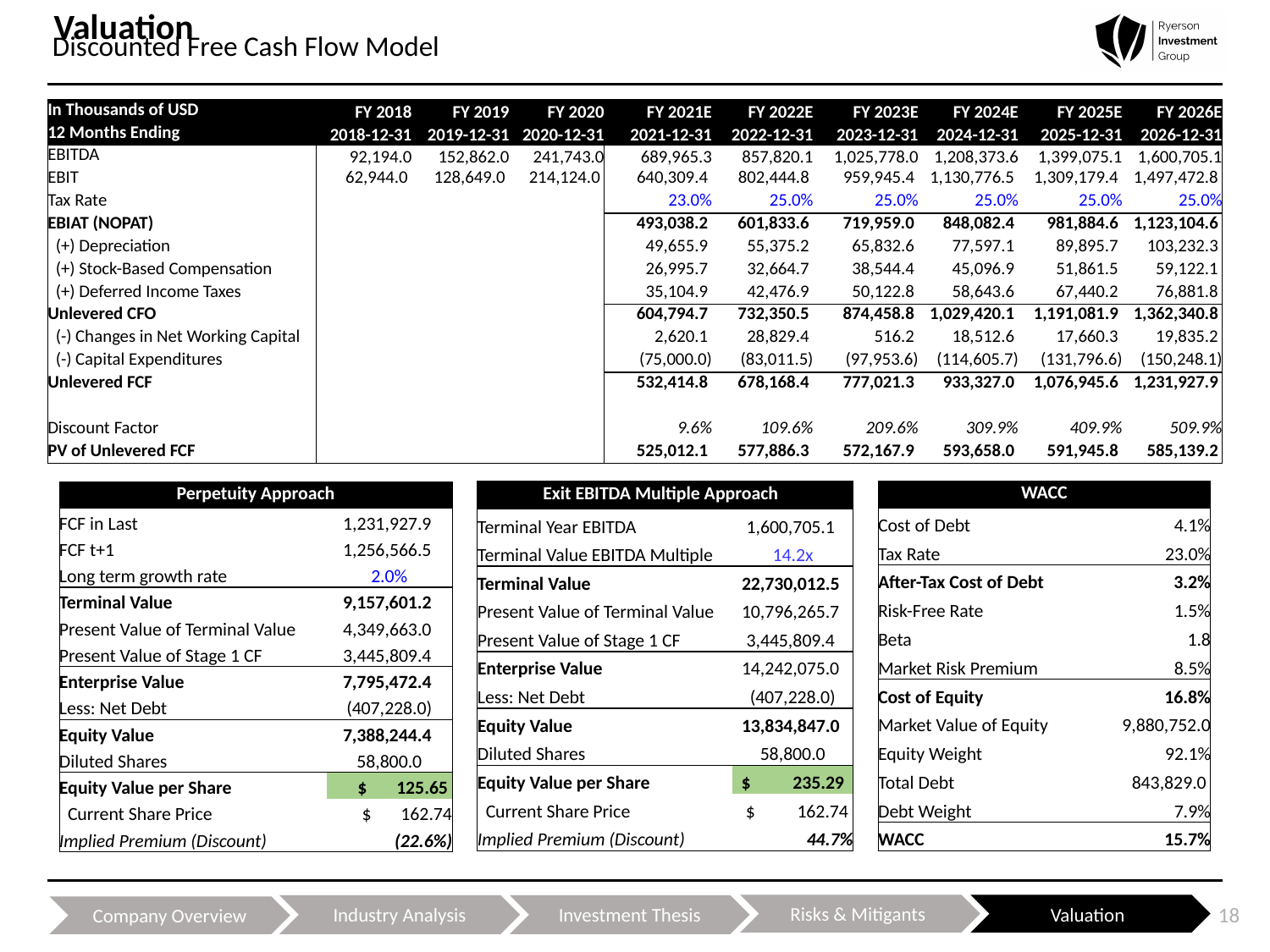

# Valuation
Discounted Free Cash Flow Model
| In Thousands of USD | FY 2018 | FY 2019 | FY 2020 | FY 2021E | FY 2022E | FY 2023E | FY 2024E | FY 2025E | FY 2026E |
| --- | --- | --- | --- | --- | --- | --- | --- | --- | --- |
| 12 Months Ending | 2018-12-31 | 2019-12-31 | 2020-12-31 | 2021-12-31 | 2022-12-31 | 2023-12-31 | 2024-12-31 | 2025-12-31 | 2026-12-31 |
| EBITDA | 92,194.0 | 152,862.0 | 241,743.0 | 689,965.3 | 857,820.1 | 1,025,778.0 | 1,208,373.6 | 1,399,075.1 | 1,600,705.1 |
| EBIT | 62,944.0 | 128,649.0 | 214,124.0 | 640,309.4 | 802,444.8 | 959,945.4 | 1,130,776.5 | 1,309,179.4 | 1,497,472.8 |
| Tax Rate |  |  |  | 23.0% | 25.0% | 25.0% | 25.0% | 25.0% | 25.0% |
| EBIAT (NOPAT) |  |  |  | 493,038.2 | 601,833.6 | 719,959.0 | 848,082.4 | 981,884.6 | 1,123,104.6 |
| (+) Depreciation |  |  |  | 49,655.9 | 55,375.2 | 65,832.6 | 77,597.1 | 89,895.7 | 103,232.3 |
| (+) Stock-Based Compensation |  |  |  | 26,995.7 | 32,664.7 | 38,544.4 | 45,096.9 | 51,861.5 | 59,122.1 |
| (+) Deferred Income Taxes |  |  |  | 35,104.9 | 42,476.9 | 50,122.8 | 58,643.6 | 67,440.2 | 76,881.8 |
| Unlevered CFO |  |  |  | 604,794.7 | 732,350.5 | 874,458.8 | 1,029,420.1 | 1,191,081.9 | 1,362,340.8 |
| (-) Changes in Net Working Capital |  |  |  | 2,620.1 | 28,829.4 | 516.2 | 18,512.6 | 17,660.3 | 19,835.2 |
| (-) Capital Expenditures |  |  |  | (75,000.0) | (83,011.5) | (97,953.6) | (114,605.7) | (131,796.6) | (150,248.1) |
| Unlevered FCF |  |  |  | 532,414.8 | 678,168.4 | 777,021.3 | 933,327.0 | 1,076,945.6 | 1,231,927.9 |
|  |  |  |  |  |  |  |  |  |  |
| Discount Factor |  |  |  | 9.6% | 109.6% | 209.6% | 309.9% | 409.9% | 509.9% |
| PV of Unlevered FCF |  |  |  | 525,012.1 | 577,886.3 | 572,167.9 | 593,658.0 | 591,945.8 | 585,139.2 |
| Exit EBITDA Multiple Approach |  |
| --- | --- |
| Terminal Year EBITDA | 1,600,705.1 |
| Terminal Value EBITDA Multiple | 14.2x |
| Terminal Value | 22,730,012.5 |
| Present Value of Terminal Value | 10,796,265.7 |
| Present Value of Stage 1 CF | 3,445,809.4 |
| Enterprise Value | 14,242,075.0 |
| Less: Net Debt | (407,228.0) |
| Equity Value | 13,834,847.0 |
| Diluted Shares | 58,800.0 |
| Equity Value per Share | $ 235.29 |
| Current Share Price | $ 162.74 |
| Implied Premium (Discount) | 44.7% |
| WACC |  |
| --- | --- |
| Cost of Debt | 4.1% |
| Tax Rate | 23.0% |
| After-Tax Cost of Debt | 3.2% |
| Risk-Free Rate | 1.5% |
| Beta | 1.8 |
| Market Risk Premium | 8.5% |
| Cost of Equity | 16.8% |
| Market Value of Equity | 9,880,752.0 |
| Equity Weight | 92.1% |
| Total Debt | 843,829.0 |
| Debt Weight | 7.9% |
| WACC | 15.7% |
| Perpetuity Approach |  |
| --- | --- |
| FCF in Last | 1,231,927.9 |
| FCF t+1 | 1,256,566.5 |
| Long term growth rate | 2.0% |
| Terminal Value | 9,157,601.2 |
| Present Value of Terminal Value | 4,349,663.0 |
| Present Value of Stage 1 CF | 3,445,809.4 |
| Enterprise Value | 7,795,472.4 |
| Less: Net Debt | (407,228.0) |
| Equity Value | 7,388,244.4 |
| Diluted Shares | 58,800.0 |
| Equity Value per Share | $ 125.65 |
| Current Share Price | $ 162.74 |
| Implied Premium (Discount) | (22.6%) |
Risks & Mitigants
Valuation
Industry Analysis
Investment Thesis
18
Company Overview